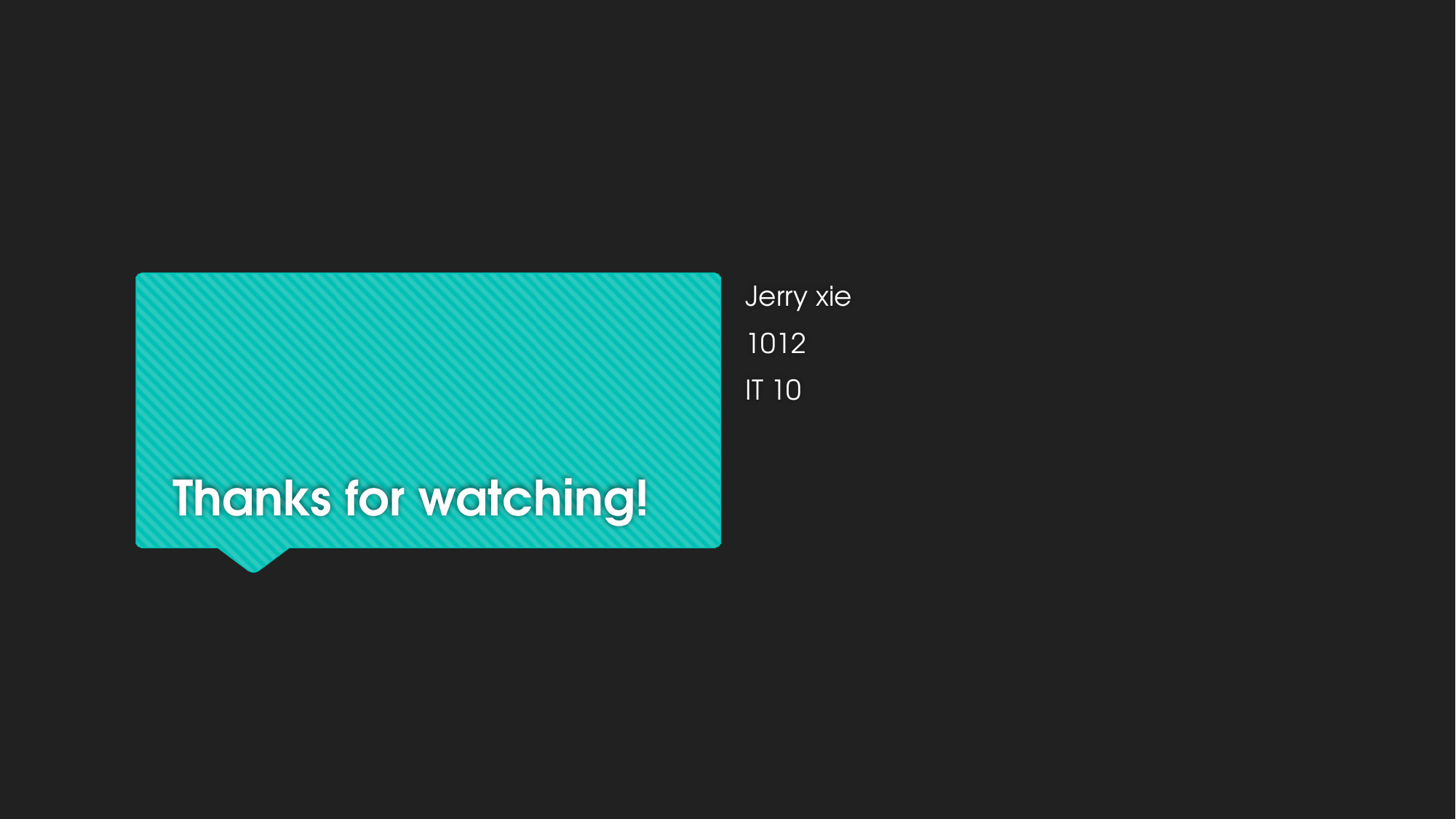

Jerry xie
1012
IT 10
# Thanks for watching!